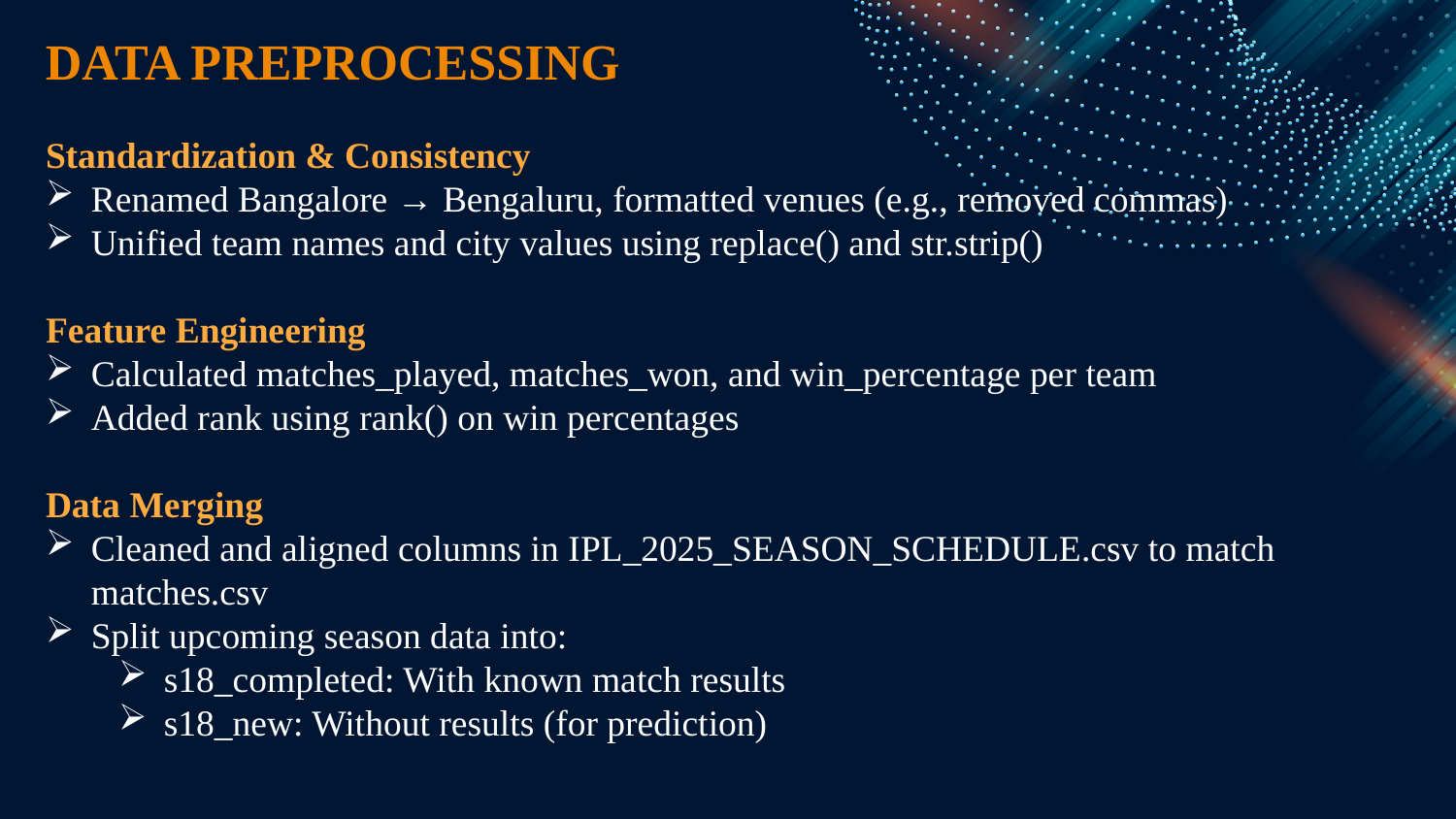

DATA PREPROCESSING
Standardization & Consistency
Renamed Bangalore → Bengaluru, formatted venues (e.g., removed commas)
Unified team names and city values using replace() and str.strip()

Feature Engineering
Calculated matches_played, matches_won, and win_percentage per team
Added rank using rank() on win percentages

Data Merging
Cleaned and aligned columns in IPL_2025_SEASON_SCHEDULE.csv to match matches.csv
Split upcoming season data into:
s18_completed: With known match results
s18_new: Without results (for prediction)